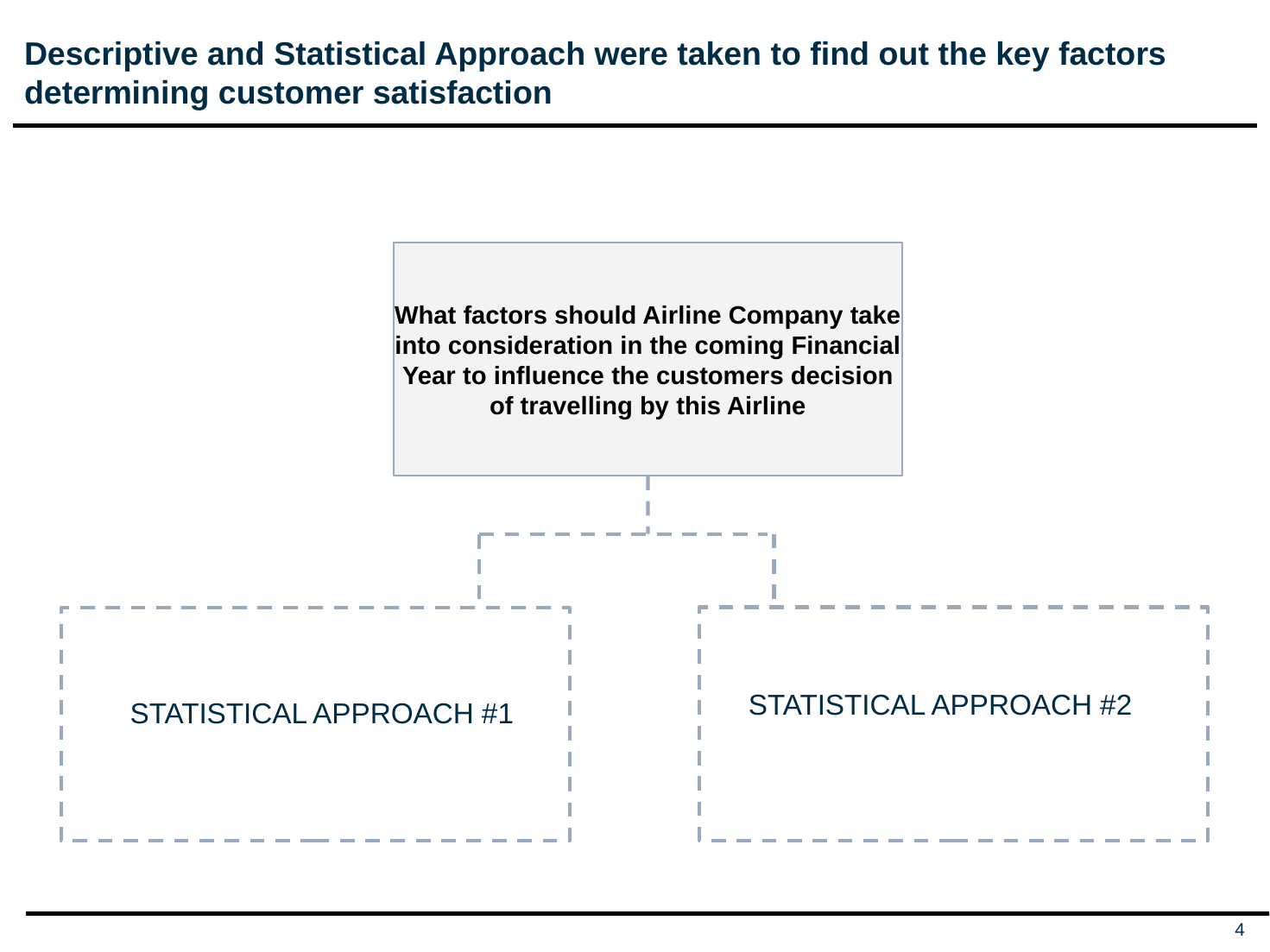

# Descriptive and Statistical Approach were taken to find out the key factors determining customer satisfaction
What factors should Airline Company take into consideration in the coming Financial Year to influence the customers decision of travelling by this Airline

STATISTICAL APPROACH #2
STATISTICAL APPROACH #1